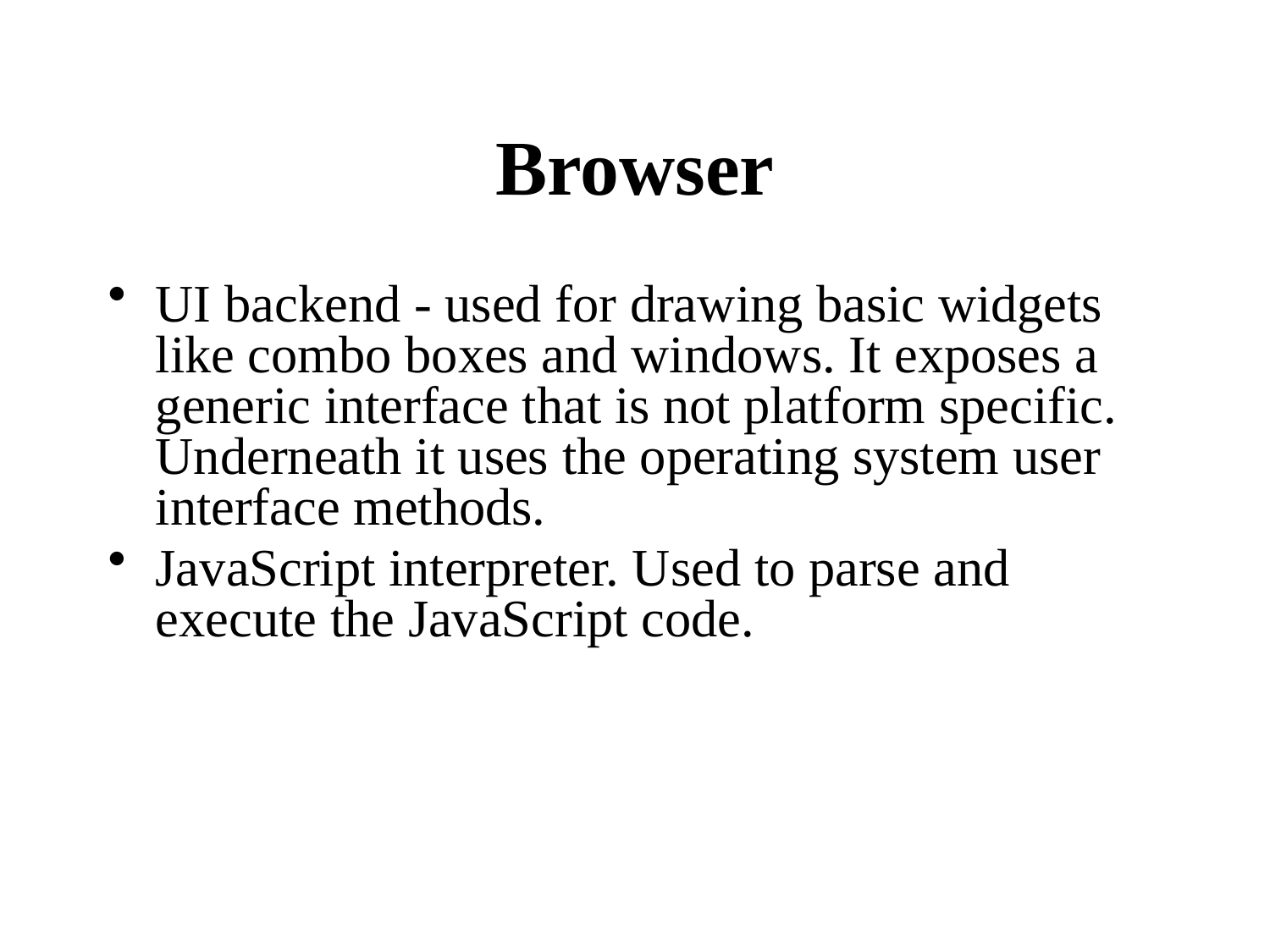

# Browser
UI backend - used for drawing basic widgets like combo boxes and windows. It exposes a generic interface that is not platform specific. Underneath it uses the operating system user interface methods.
JavaScript interpreter. Used to parse and execute the JavaScript code.